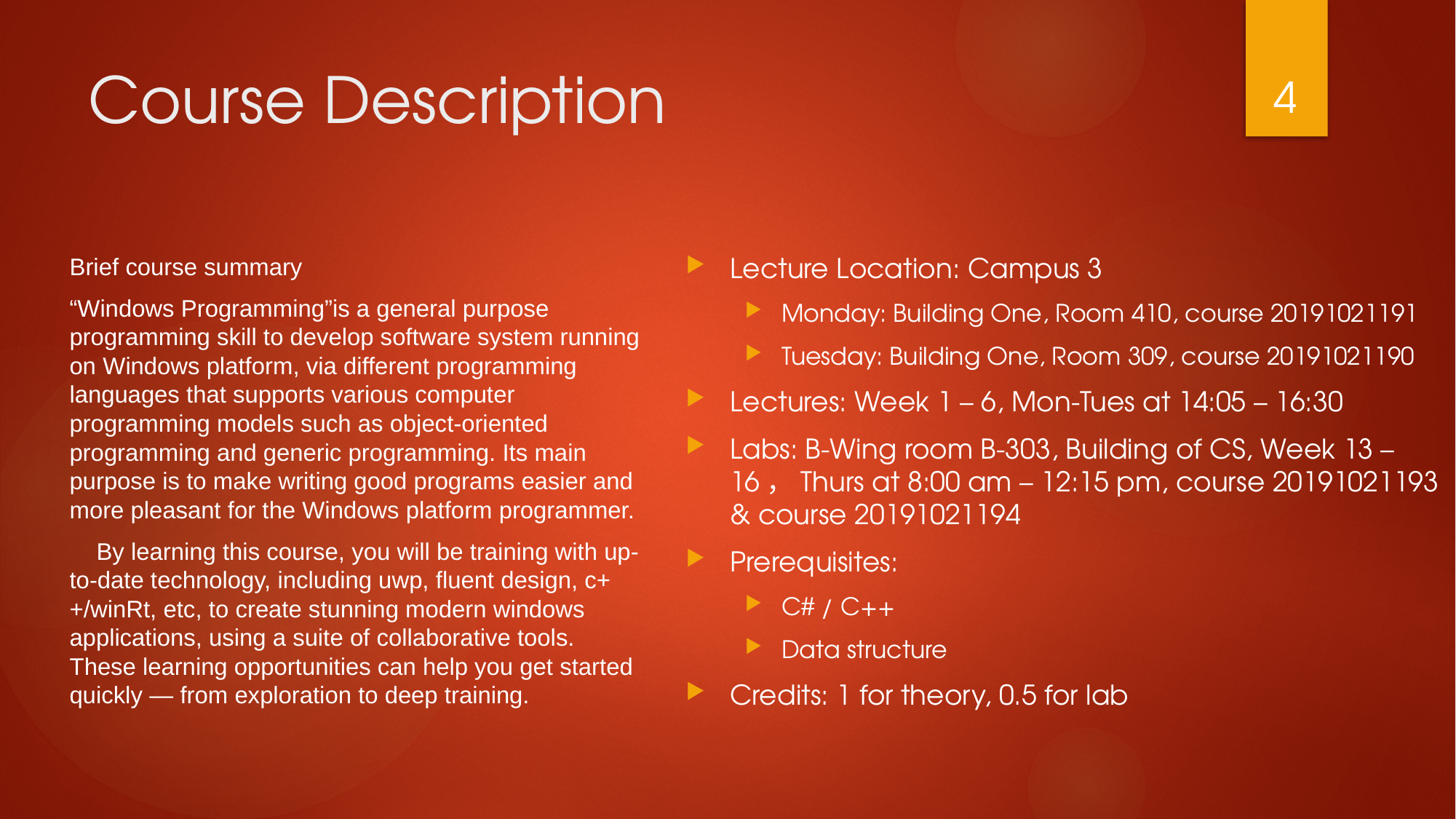

4
# Course Description
Lecture Location: Campus 3
Monday: Building One, Room 410, course 20191021191
Tuesday: Building One, Room 309, course 20191021190
Lectures: Week 1 – 6, Mon-Tues at 14:05 – 16:30
Labs: B-Wing room B-303, Building of CS, Week 13 – 16，Thurs at 8:00 am – 12:15 pm, course 20191021193 & course 20191021194
Prerequisites:
C# / C++
Data structure
Credits: 1 for theory, 0.5 for lab
Brief course summary
“Windows Programming”is a general purpose programming skill to develop software system running on Windows platform, via different programming languages that supports various computer programming models such as object-oriented programming and generic programming. Its main purpose is to make writing good programs easier and more pleasant for the Windows platform programmer.
    By learning this course, you will be training with up-to-date technology, including uwp, fluent design, c++/winRt, etc, to create stunning modern windows applications, using a suite of collaborative tools. These learning opportunities can help you get started quickly — from exploration to deep training.